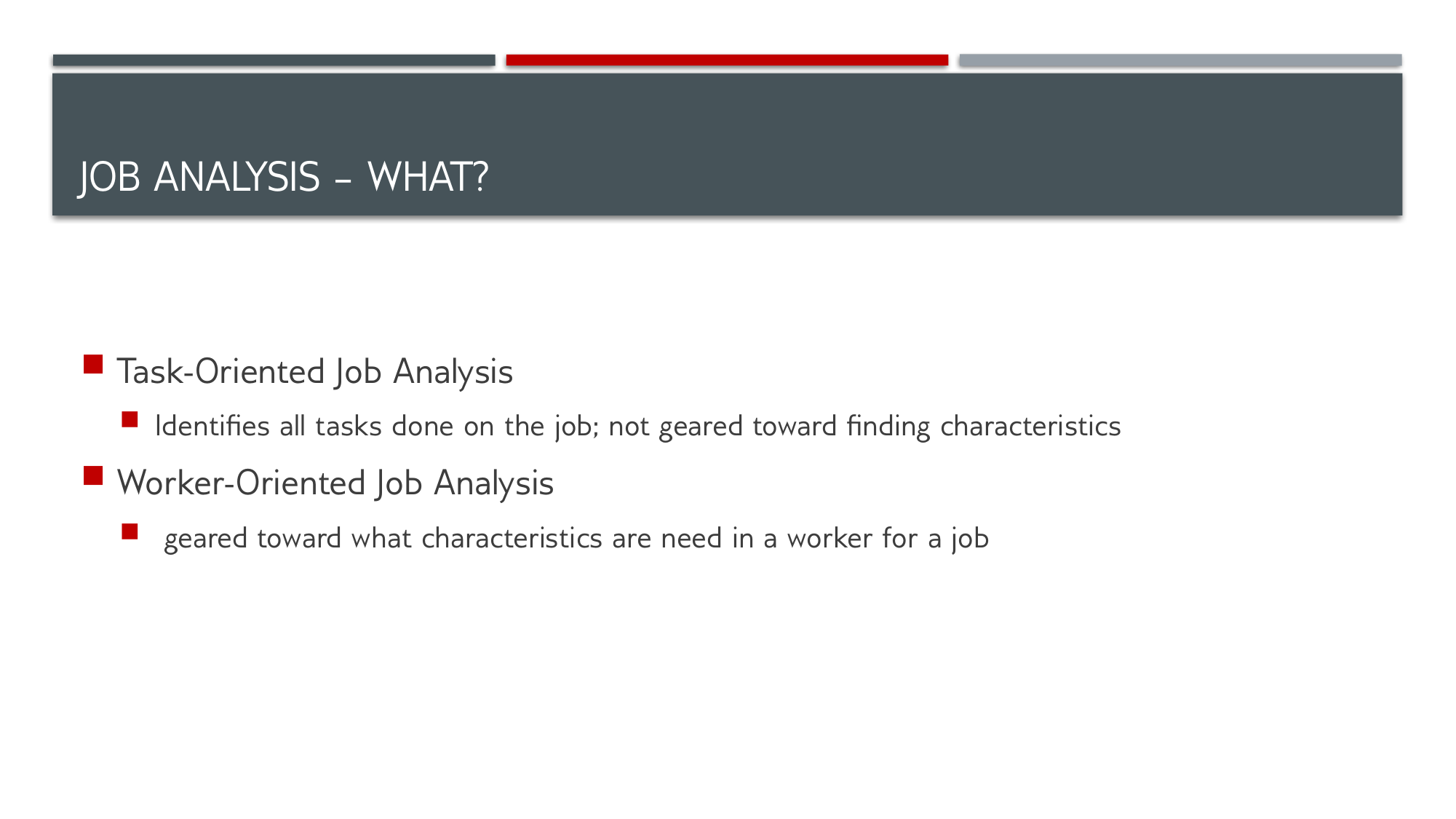

# Job Analysis – What?
Task-Oriented Job Analysis
Identifies all tasks done on the job; not geared toward finding characteristics
Worker-Oriented Job Analysis
 geared toward what characteristics are need in a worker for a job